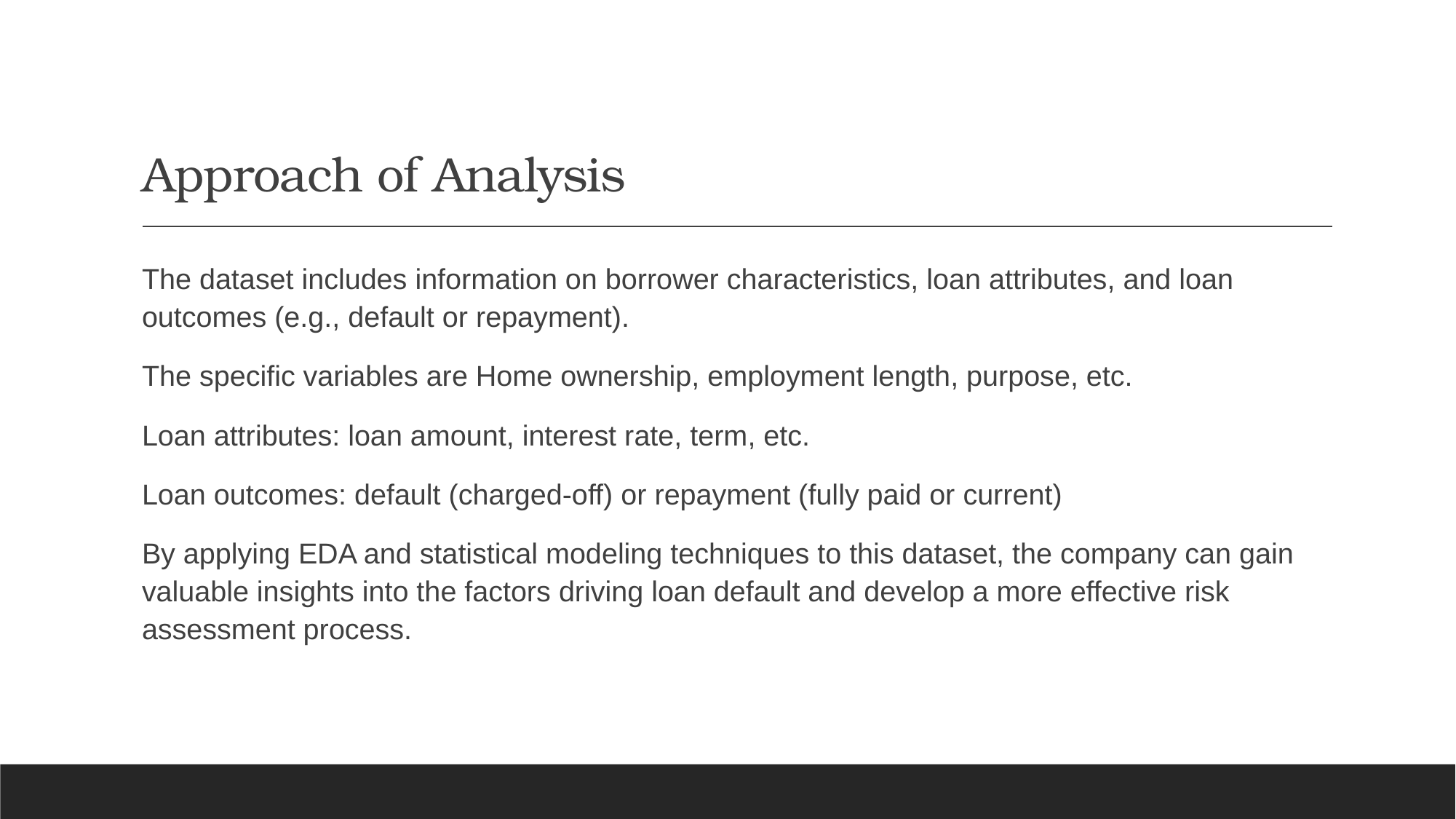

# Approach of Analysis
The dataset includes information on borrower characteristics, loan attributes, and loan outcomes (e.g., default or repayment).
The specific variables are Home ownership, employment length, purpose, etc.
Loan attributes: loan amount, interest rate, term, etc.
Loan outcomes: default (charged-off) or repayment (fully paid or current)
By applying EDA and statistical modeling techniques to this dataset, the company can gain valuable insights into the factors driving loan default and develop a more effective risk assessment process.